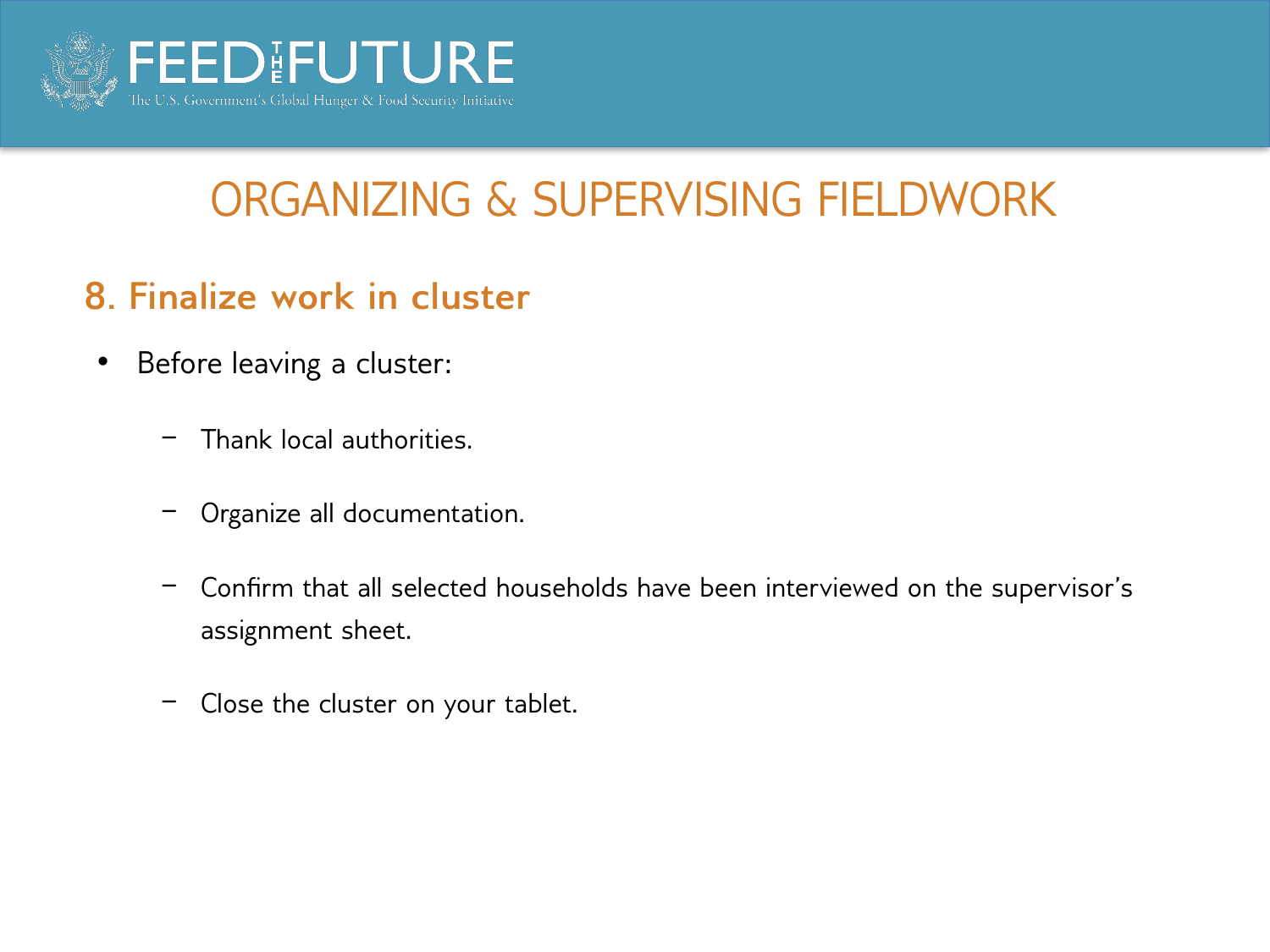

# Organizing & supervising fieldwork
8. Finalize work in cluster
Before leaving a cluster:
Thank local authorities.
Organize all documentation.
Confirm that all selected households have been interviewed on the supervisor’s assignment sheet.
Close the cluster on your tablet.